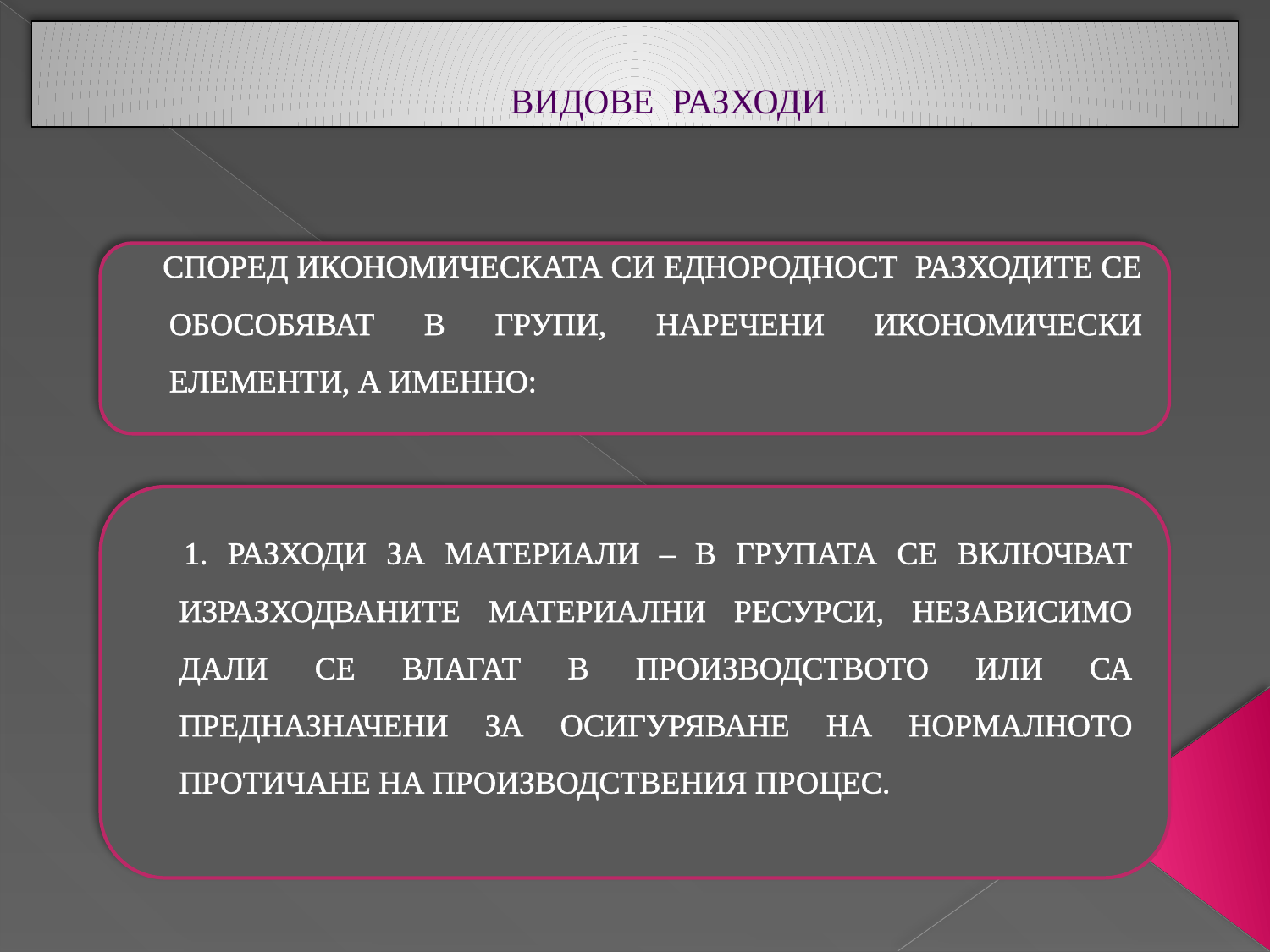

# ВИДОВЕ  РАЗХОДИ
 СПОРЕД ИКОНОМИЧЕСКАТА СИ ЕДНОРОДНОСТ  РАЗХОДИТЕ СЕ ОБОСОБЯВАТ В ГРУПИ, НАРЕЧЕНИ ИКОНОМИЧЕСКИ ЕЛЕМЕНТИ, А ИМЕННО:

 1. РАЗХОДИ ЗА МАТЕРИАЛИ – В ГРУПАТА СЕ ВКЛЮЧВАТ ИЗРАЗХОДВАНИТЕ МАТЕРИАЛНИ РЕСУРСИ, НЕЗАВИСИМО ДАЛИ СЕ ВЛАГАТ В ПРОИЗВОДСТВОТО ИЛИ СА ПРЕДНАЗНАЧЕНИ ЗА ОСИГУРЯВАНЕ НА НОРМАЛНОТО ПРОТИЧАНЕ НА ПРОИЗВОДСТВЕНИЯ ПРОЦЕС.